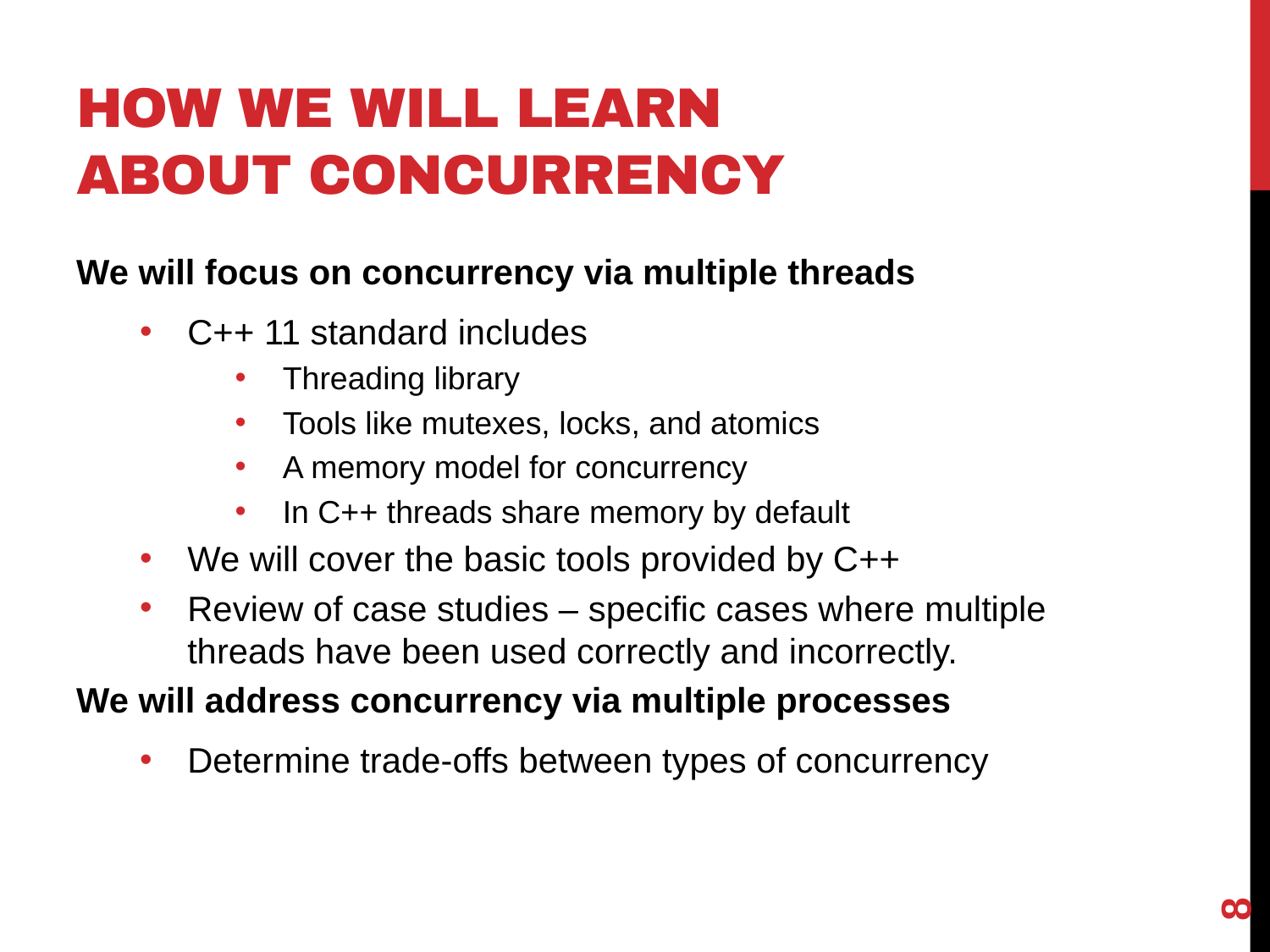

# How we will learn about concurrency
We will focus on concurrency via multiple threads
C++ 11 standard includes
Threading library
Tools like mutexes, locks, and atomics
A memory model for concurrency
In C++ threads share memory by default
We will cover the basic tools provided by C++
Review of case studies – specific cases where multiple threads have been used correctly and incorrectly.
We will address concurrency via multiple processes
Determine trade-offs between types of concurrency
8